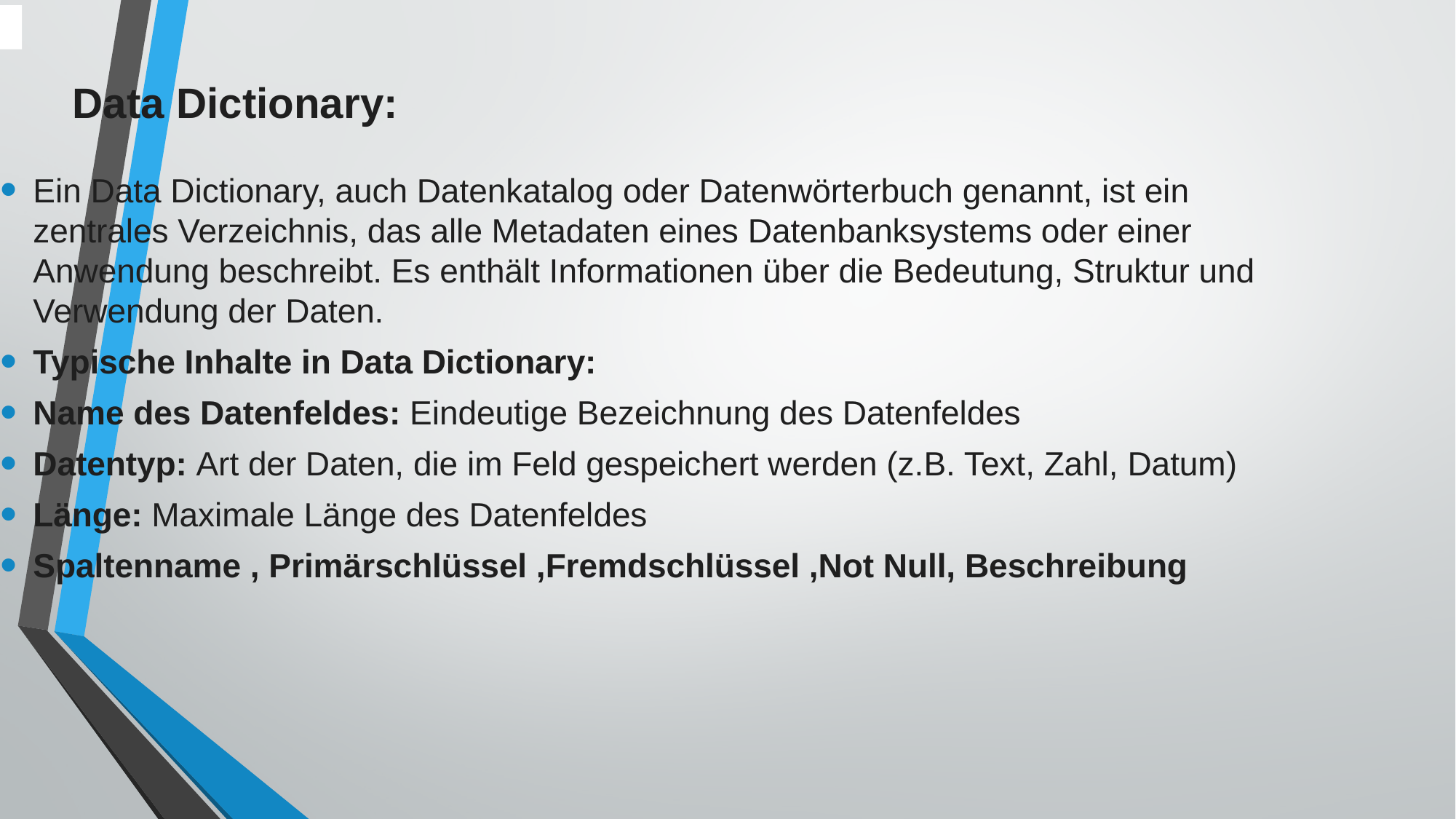

12

# Data Dictionary:
Ein Data Dictionary, auch Datenkatalog oder Datenwörterbuch genannt, ist ein zentrales Verzeichnis, das alle Metadaten eines Datenbanksystems oder einer Anwendung beschreibt. Es enthält Informationen über die Bedeutung, Struktur und Verwendung der Daten.
Typische Inhalte in Data Dictionary:
Name des Datenfeldes: Eindeutige Bezeichnung des Datenfeldes
Datentyp: Art der Daten, die im Feld gespeichert werden (z.B. Text, Zahl, Datum)
Länge: Maximale Länge des Datenfeldes
Spaltenname , Primärschlüssel ,Fremdschlüssel ,Not Null, Beschreibung